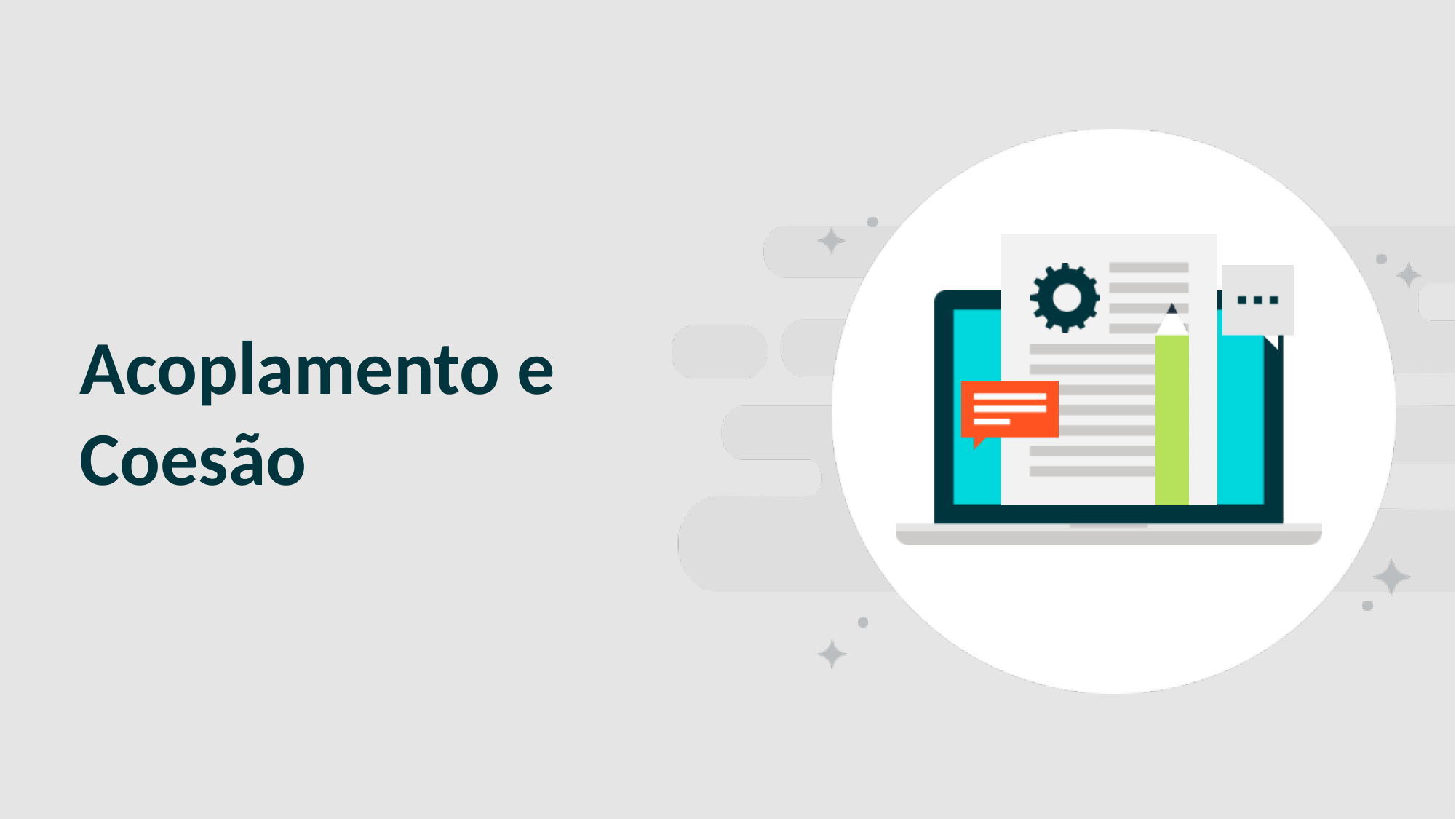

SLIDE PARA SEPARAR CAPÍTULO/ TÓPICO
# Acoplamento e Coesão